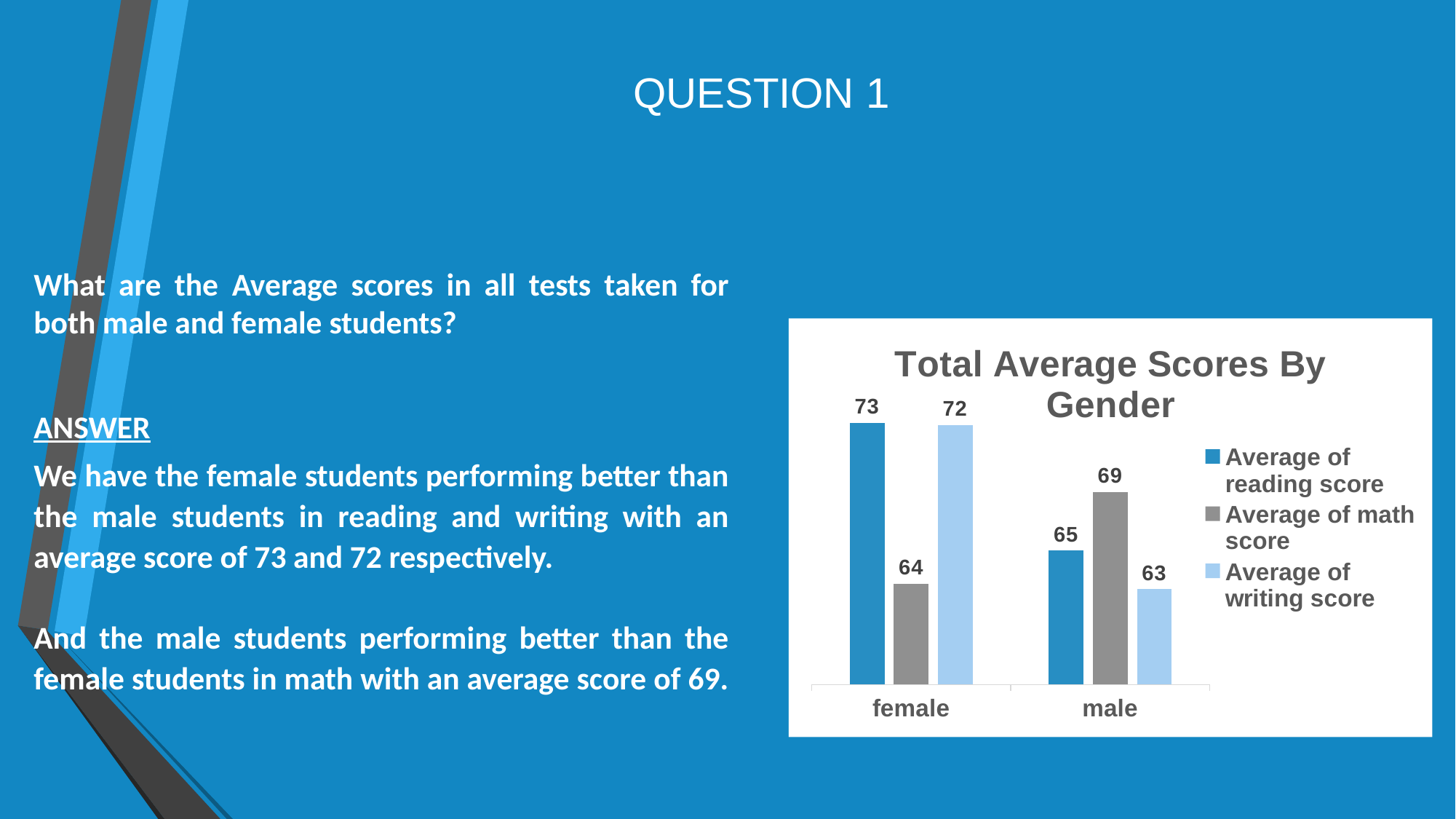

# QUESTION 1

What are the Average scores in all tests taken for both male and female students?

ANSWER
We have the female students performing better than the male students in reading and writing with an average score of 73 and 72 respectively.

And the male students performing better than the female students in math with an average score of 69.

### Chart: Total Average Scores By Gender

| Category | Average of reading score | Average of math score | Average of writing score |
|---|---|---|---|
| female | 72.60810810810811 | 63.633204633204635 | 72.46718146718146 |
| male | 65.47302904564316 | 68.72821576763485 | 63.31120331950208 |